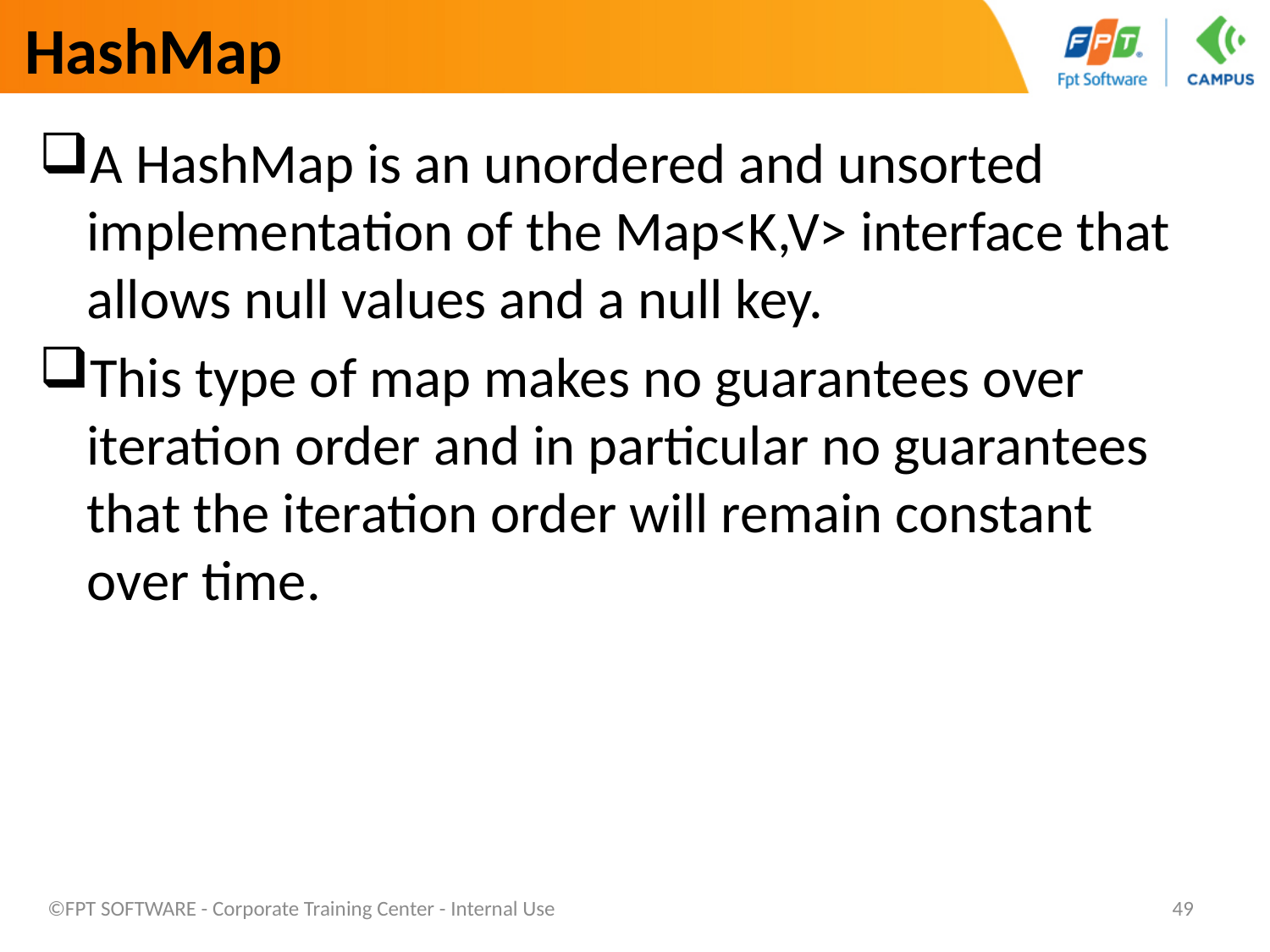

# HashMap
A HashMap is an unordered and unsorted implementation of the Map<K,V> interface that allows null values and a null key.
This type of map makes no guarantees over iteration order and in particular no guarantees that the iteration order will remain constant over time.
©FPT SOFTWARE - Corporate Training Center - Internal Use
49